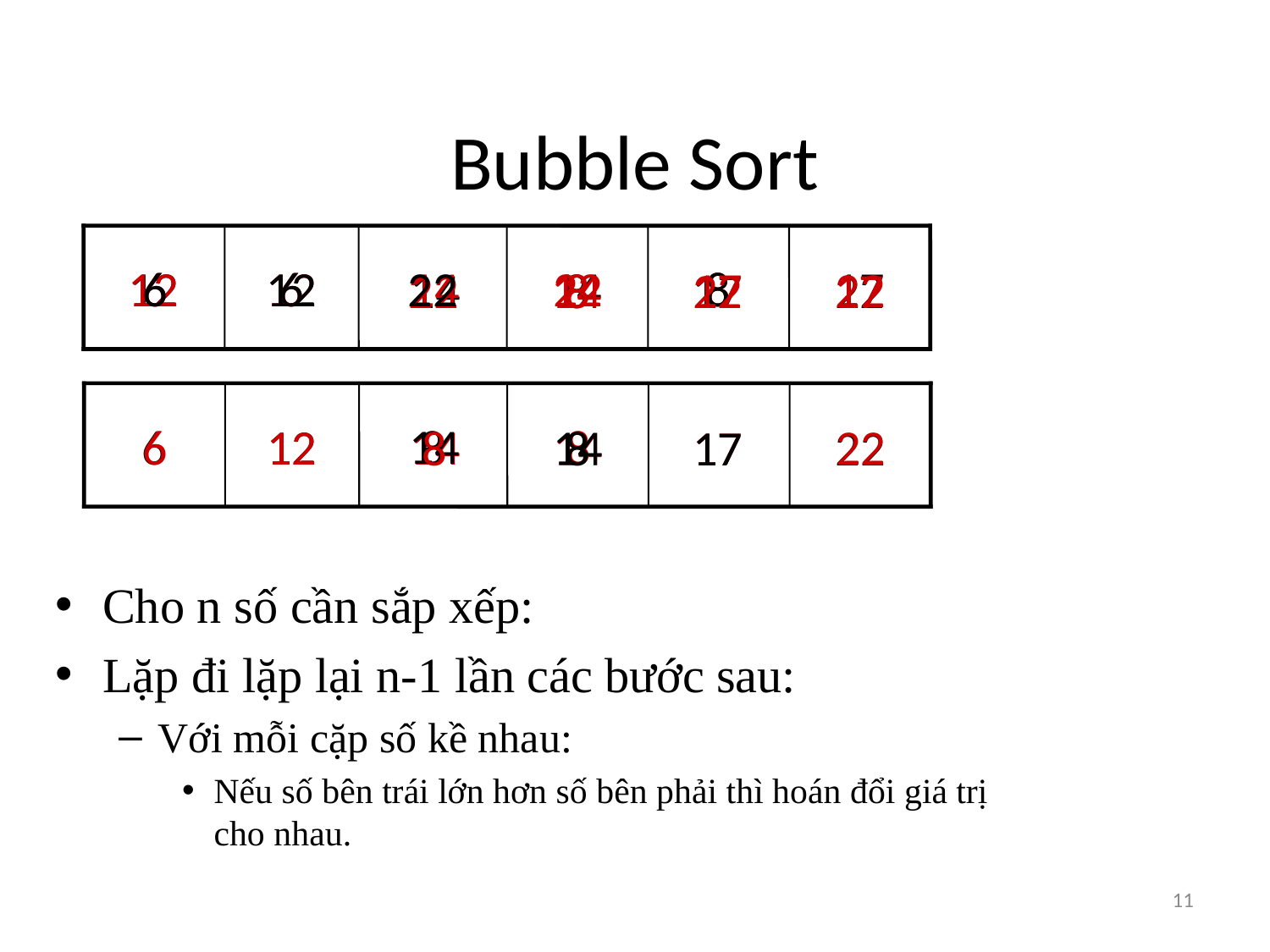

# Bubble Sort
12
12

6
6
6
12
12
6

22

14
14

22
8
8

17

22
17
22
14
8
14
8
17
22
17
22

14
6

6
12
12

8

14
14

8

22
17
8
8
14
17
22

Cho n số cần sắp xếp:
Lặp đi lặp lại n-1 lần các bước sau:
Với mỗi cặp số kề nhau:
Nếu số bên trái lớn hơn số bên phải thì hoán đổi giá trị cho nhau.
11